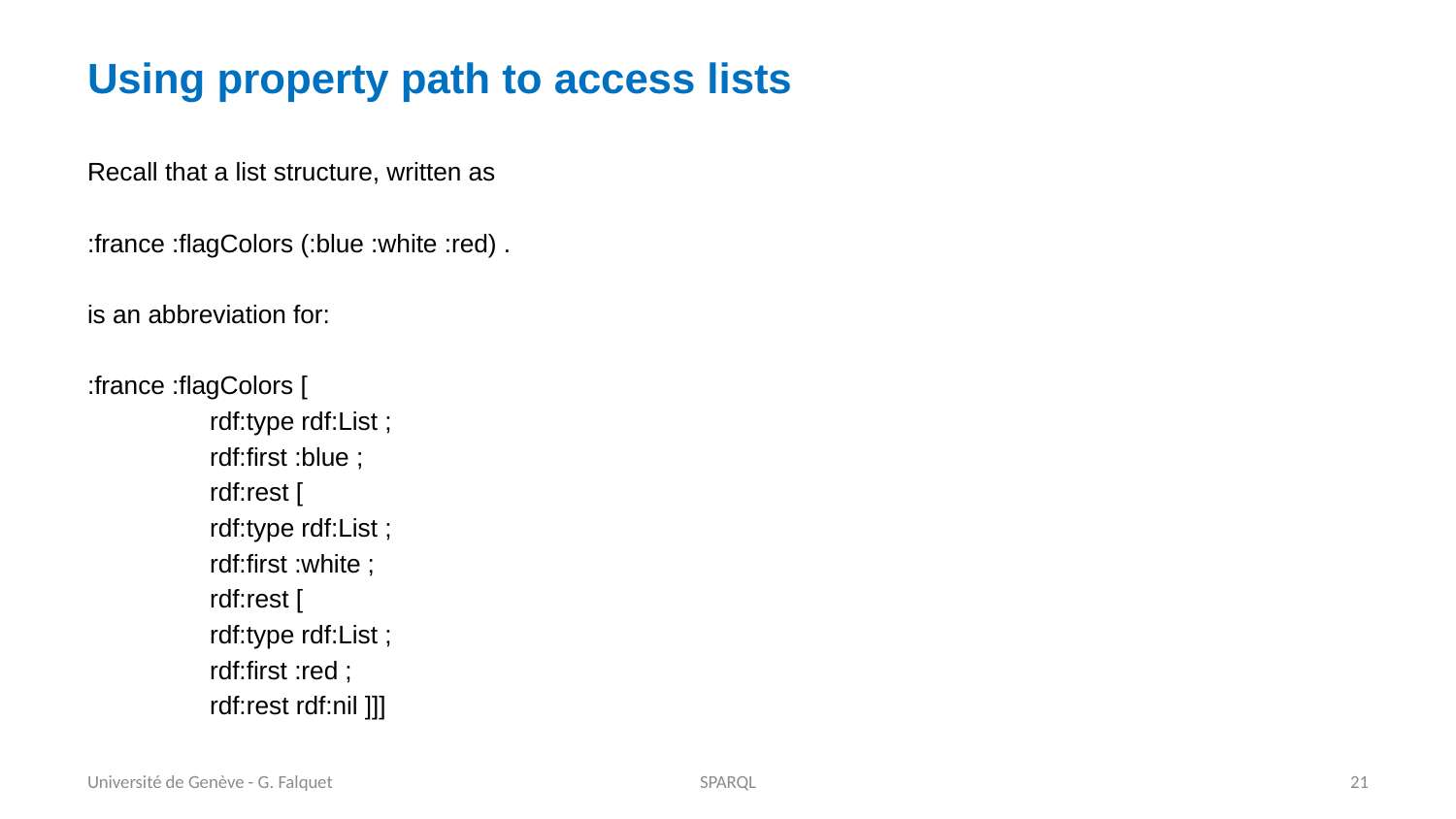

# Using property path to access lists
Recall that a list structure, written as

:france :flagColors (:blue :white :red) .

is an abbreviation for:

:france :flagColors [
	rdf:type rdf:List ;
	rdf:first :blue ;
	rdf:rest [
			rdf:type rdf:List ;
			rdf:first :white ;
			rdf:rest [
					rdf:type rdf:List ;
					rdf:first :red ;
					rdf:rest rdf:nil ]]]

Université de Genève - G. Falquet
SPARQL
21